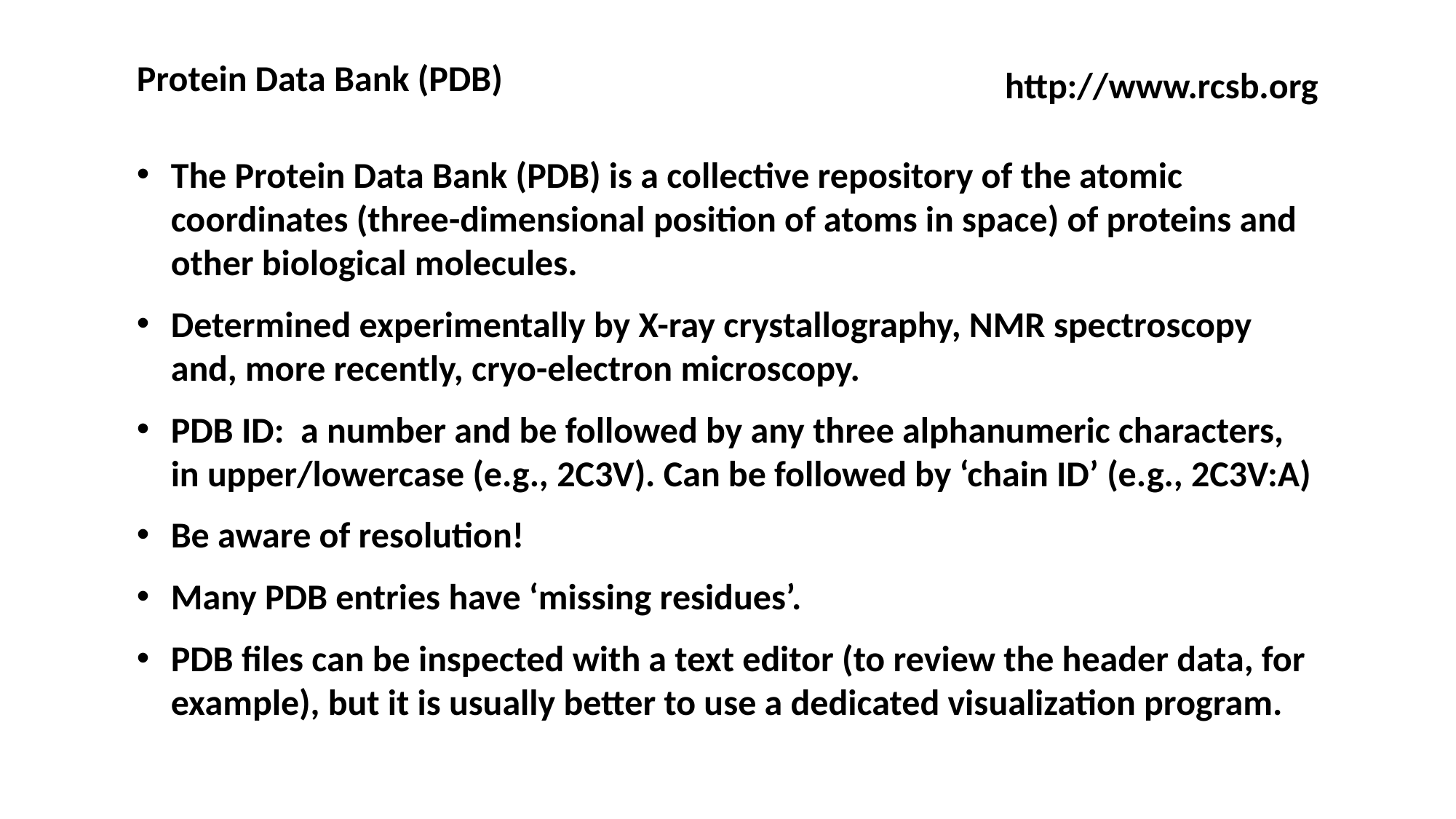

Protein Data Bank (PDB)
http://www.rcsb.org
The Protein Data Bank (PDB) is a collective repository of the atomic coordinates (three-dimensional position of atoms in space) of proteins and other biological molecules.
Determined experimentally by X-ray crystallography, NMR spectroscopy and, more recently, cryo-electron microscopy.
PDB ID:  a number and be followed by any three alphanumeric characters, in upper/lowercase (e.g., 2C3V). Can be followed by ‘chain ID’ (e.g., 2C3V:A)
Be aware of resolution!
Many PDB entries have ‘missing residues’.
PDB files can be inspected with a text editor (to review the header data, for example), but it is usually better to use a dedicated visualization program.